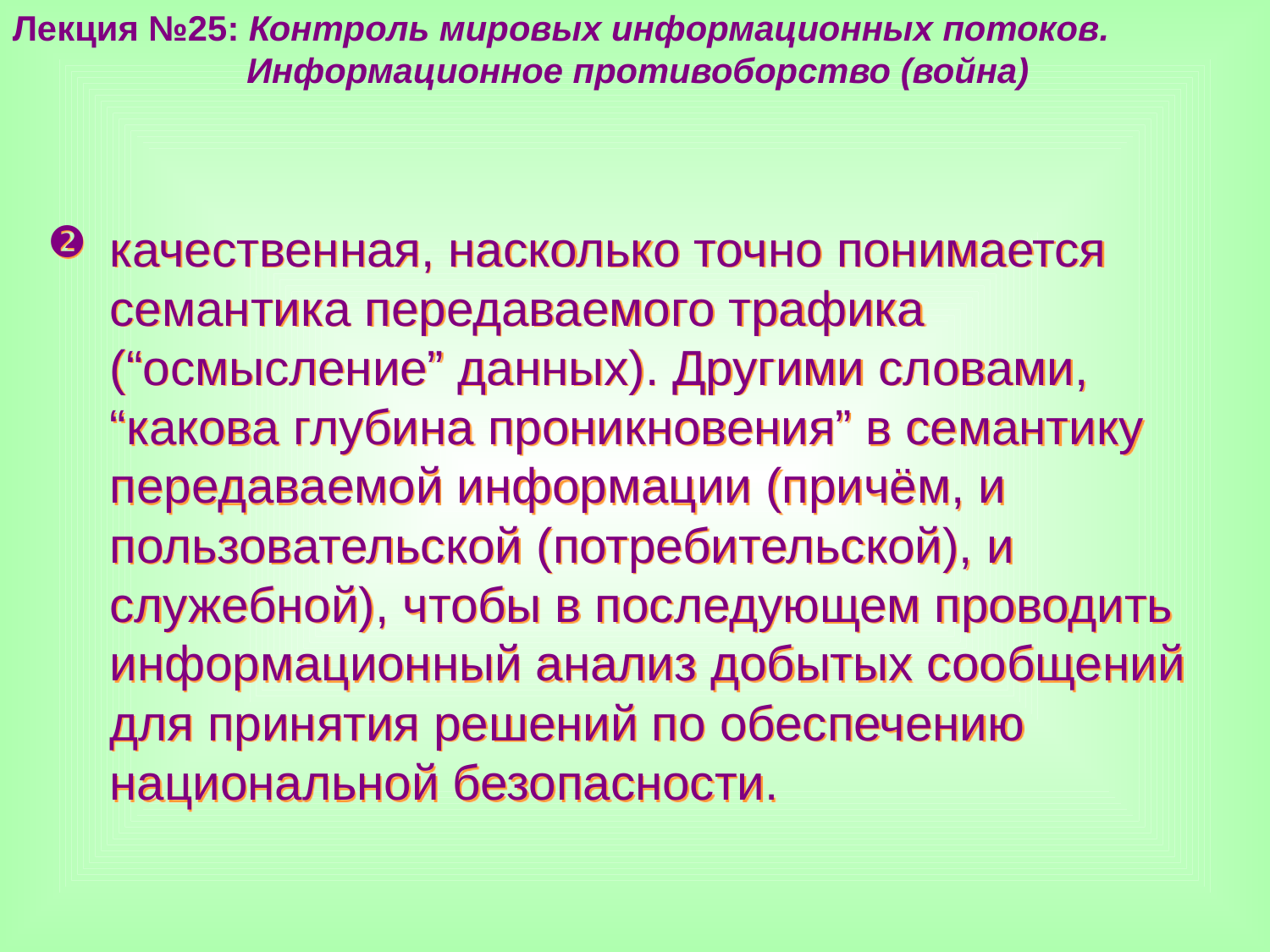

Лекция №25: Контроль мировых информационных потоков.
	           Информационное противоборство (война)
качественная, насколько точно понимается семантика передаваемого трафика (“осмысление” данных). Другими словами, “какова глубина проникновения” в семантику передаваемой информации (причём, и пользовательской (потребительской), и служебной), чтобы в последующем проводить информационный анализ добытых сообщений для принятия решений по обеспечению национальной безопасности.